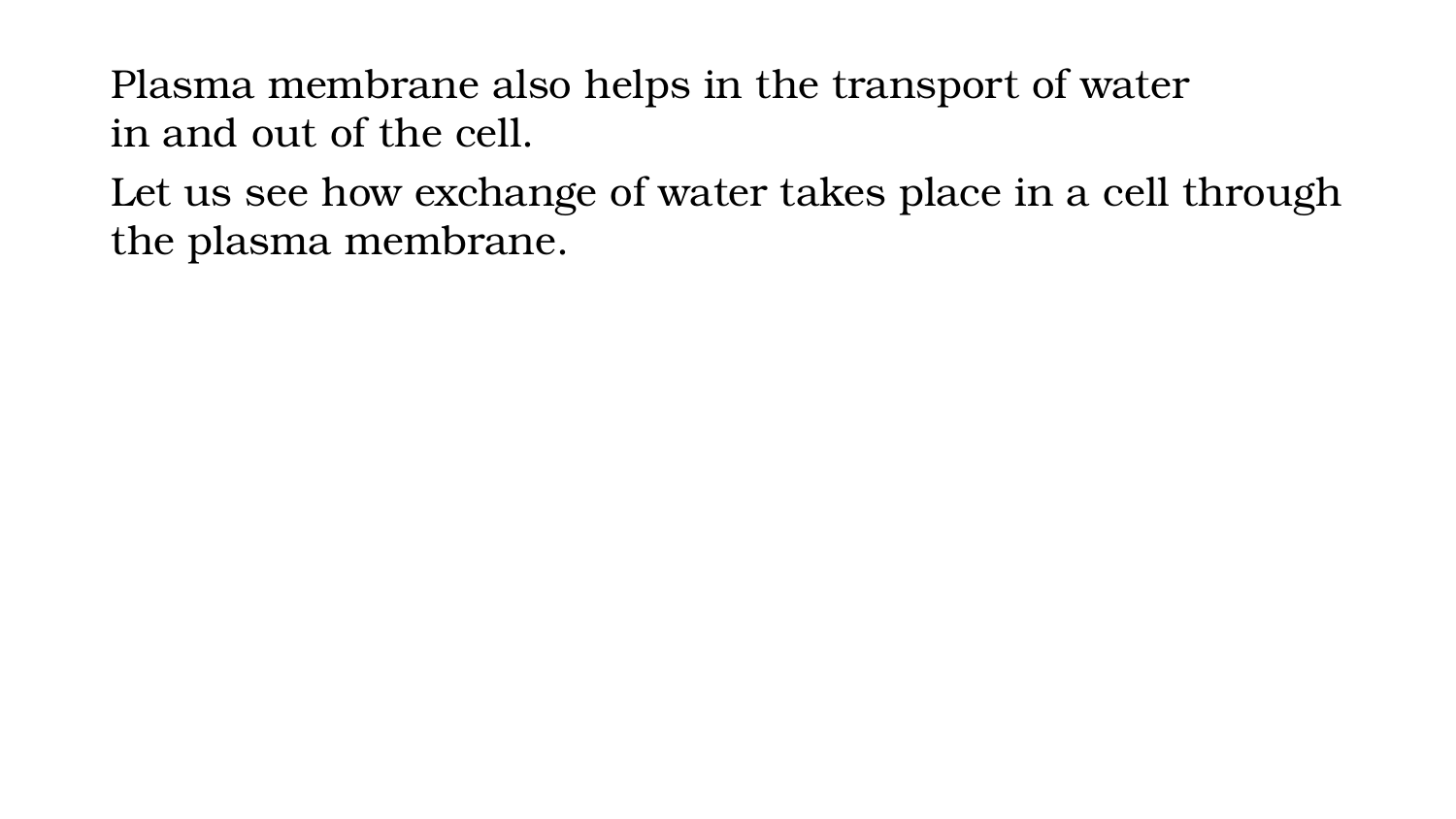

Plasma membrane also helps in the transport of water
in and out of the cell.
Let us see how exchange of water takes place in a cell through the plasma membrane.